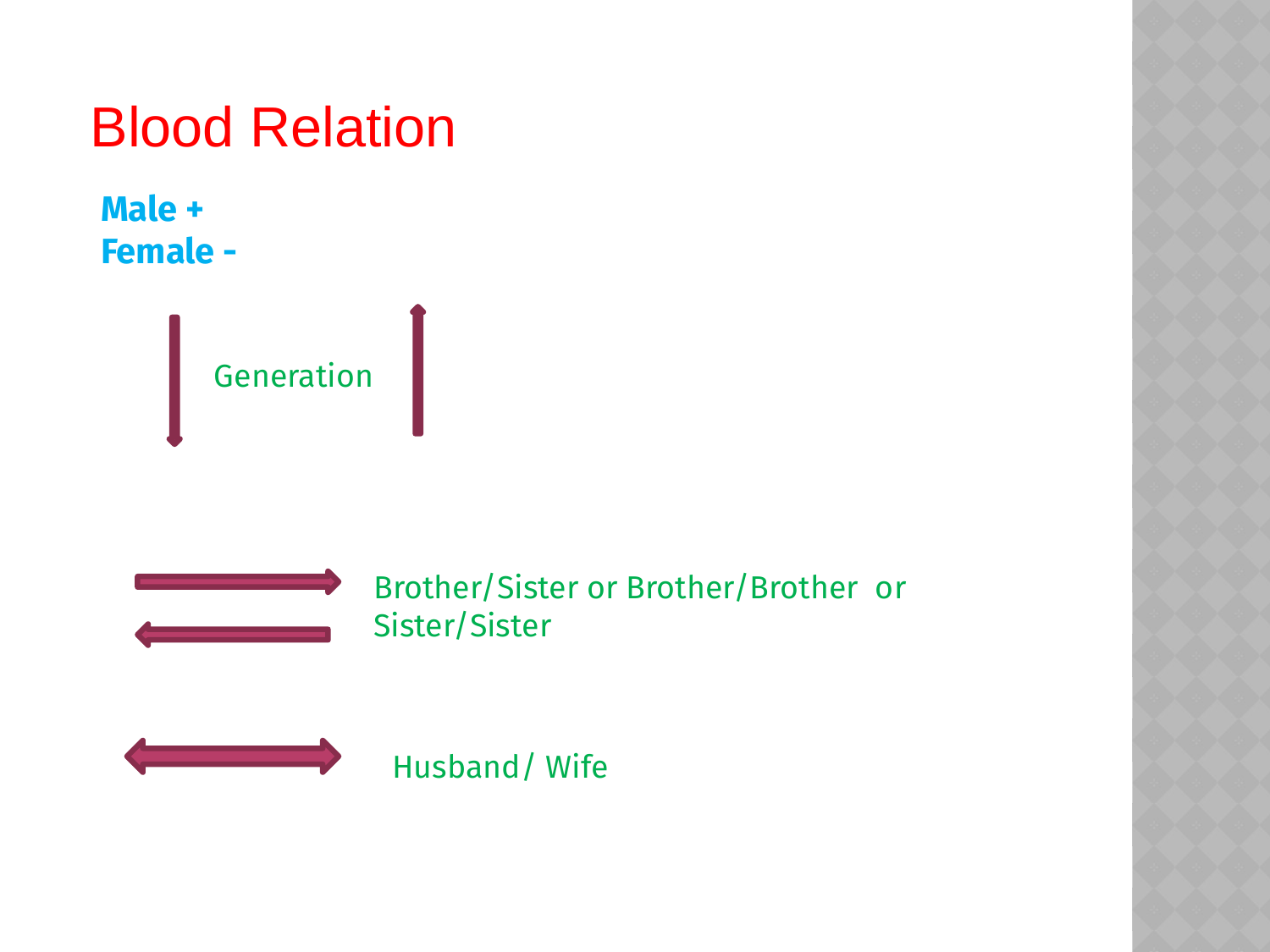

Blood Relation
Male +
Female -

Generation
Brother/Sister or Brother/Brother  or
Sister/Sister

Husband/ Wife